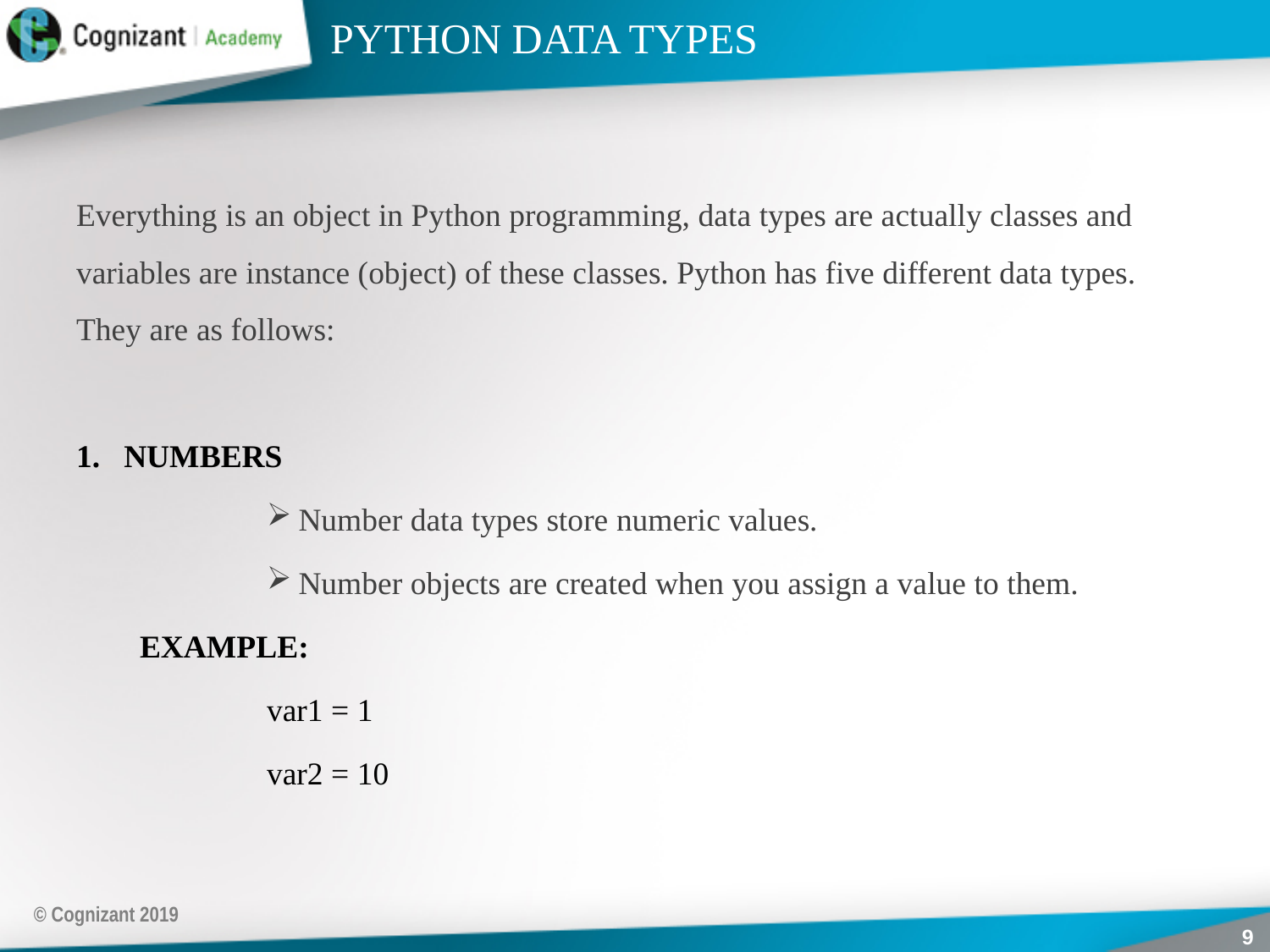

# PYTHON DATA TYPES
Everything is an object in Python programming, data types are actually classes and variables are instance (object) of these classes. Python has five different data types. They are as follows:

NUMBERS
Number data types store numeric values.
Number objects are created when you assign a value to them.
EXAMPLE:
	var1 = 1
	var2 = 10
© Cognizant 2019
9